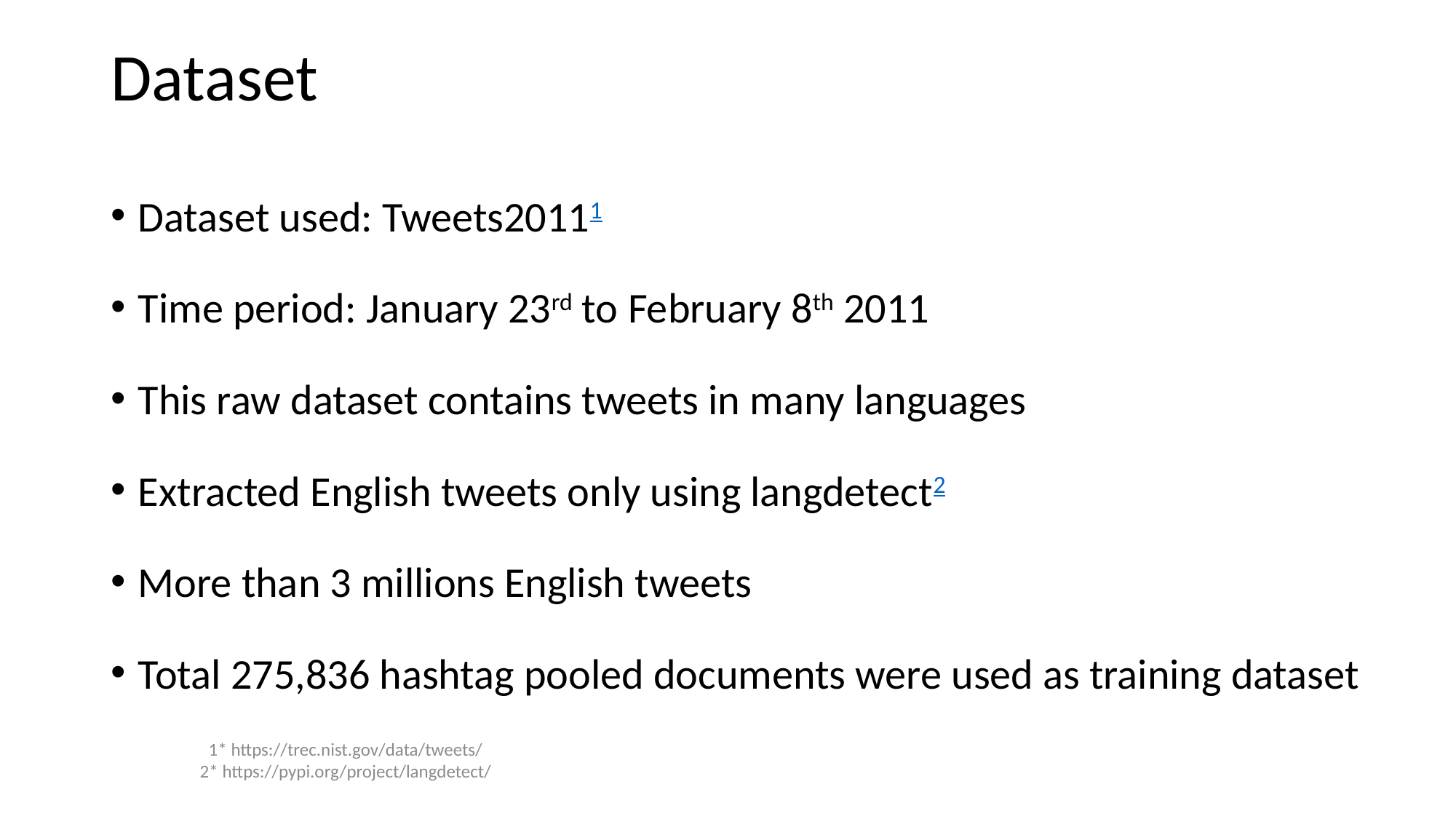

# Dataset
Dataset used: Tweets20111
Time period: January 23rd to February 8th 2011
This raw dataset contains tweets in many languages
Extracted English tweets only using langdetect2
More than 3 millions English tweets
Total 275,836 hashtag pooled documents were used as training dataset
1* https://trec.nist.gov/data/tweets/
2* https://pypi.org/project/langdetect/